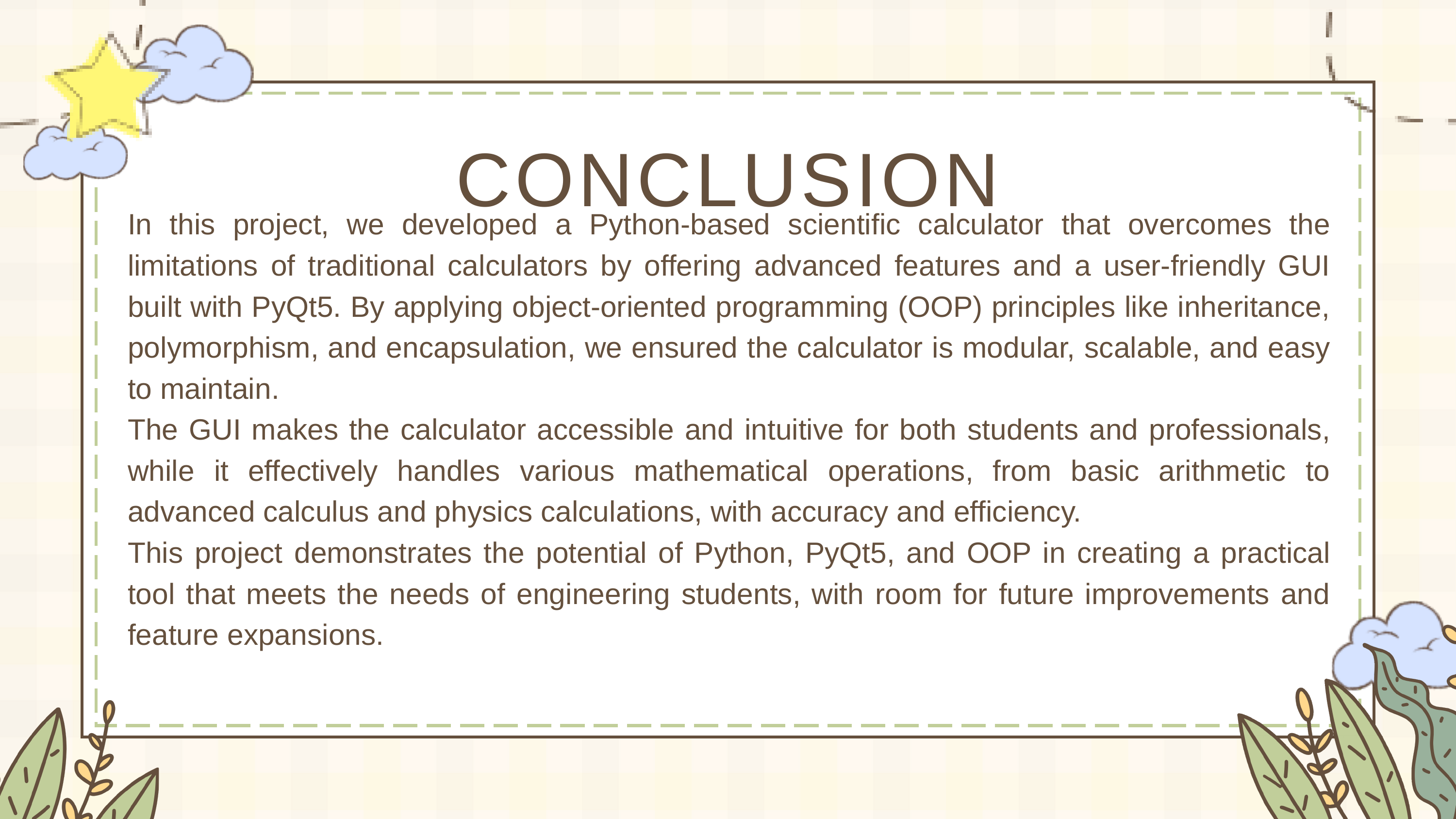

CONCLUSION
In this project, we developed a Python-based scientific calculator that overcomes the limitations of traditional calculators by offering advanced features and a user-friendly GUI built with PyQt5. By applying object-oriented programming (OOP) principles like inheritance, polymorphism, and encapsulation, we ensured the calculator is modular, scalable, and easy to maintain.
The GUI makes the calculator accessible and intuitive for both students and professionals, while it effectively handles various mathematical operations, from basic arithmetic to advanced calculus and physics calculations, with accuracy and efficiency.
This project demonstrates the potential of Python, PyQt5, and OOP in creating a practical tool that meets the needs of engineering students, with room for future improvements and feature expansions.